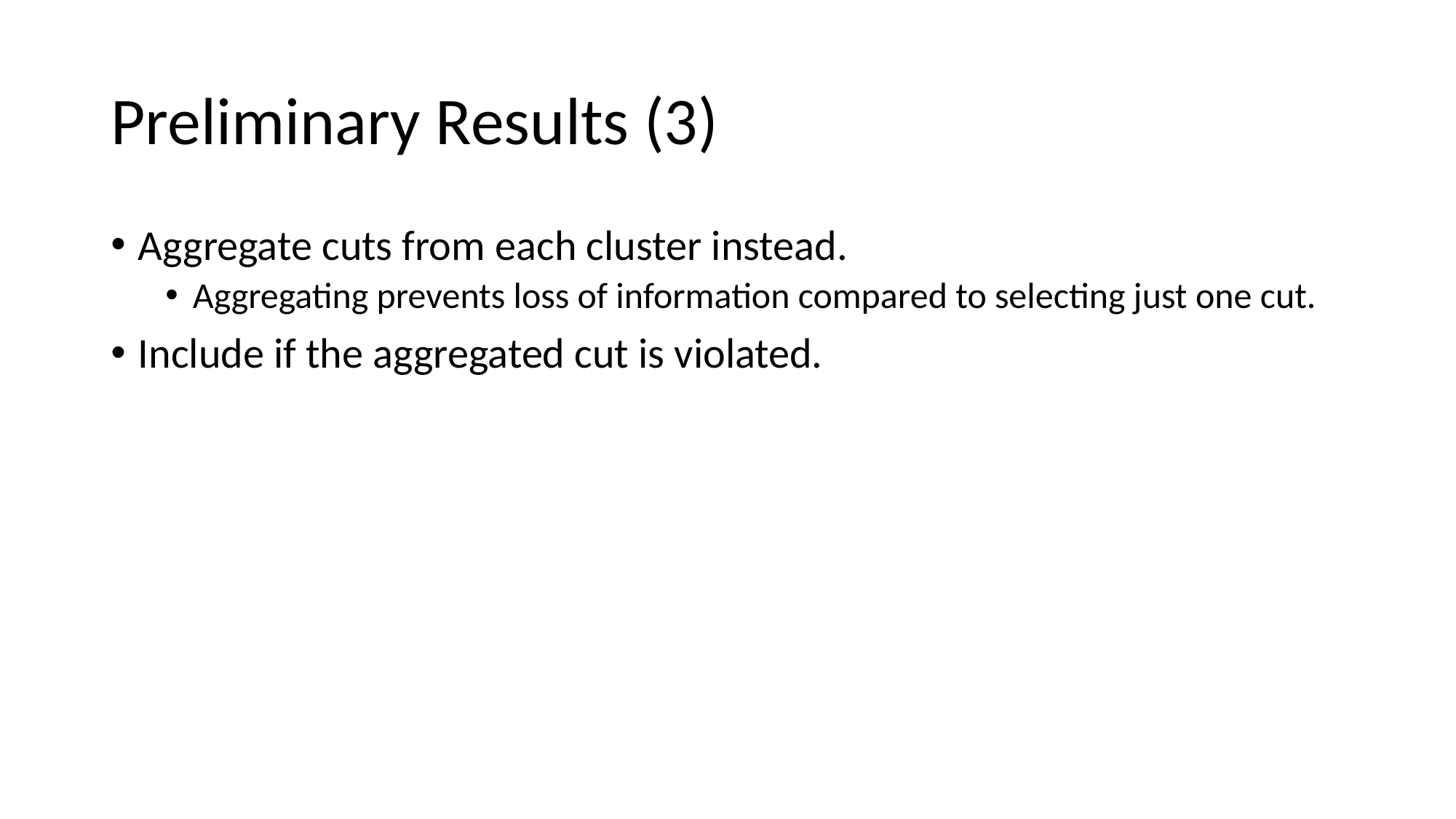

# Preliminary Results (3)
Aggregate cuts from each cluster instead.
Aggregating prevents loss of information compared to selecting just one cut.
Include if the aggregated cut is violated.